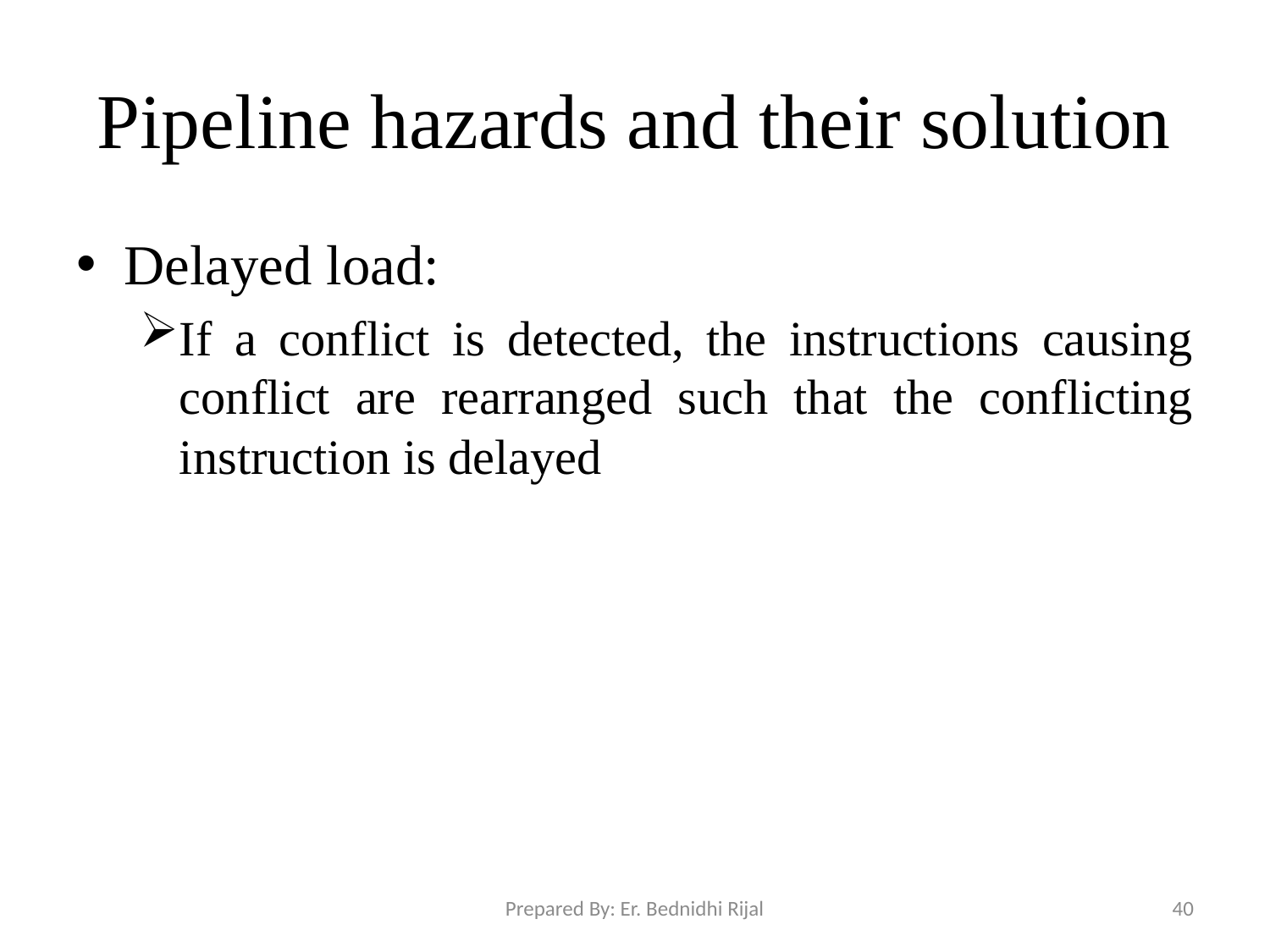

# Pipeline hazards and their solution
Delayed load:
If a conflict is detected, the instructions causing conflict are rearranged such that the conflicting instruction is delayed

Prepared By: Er. Bednidhi Rijal
40